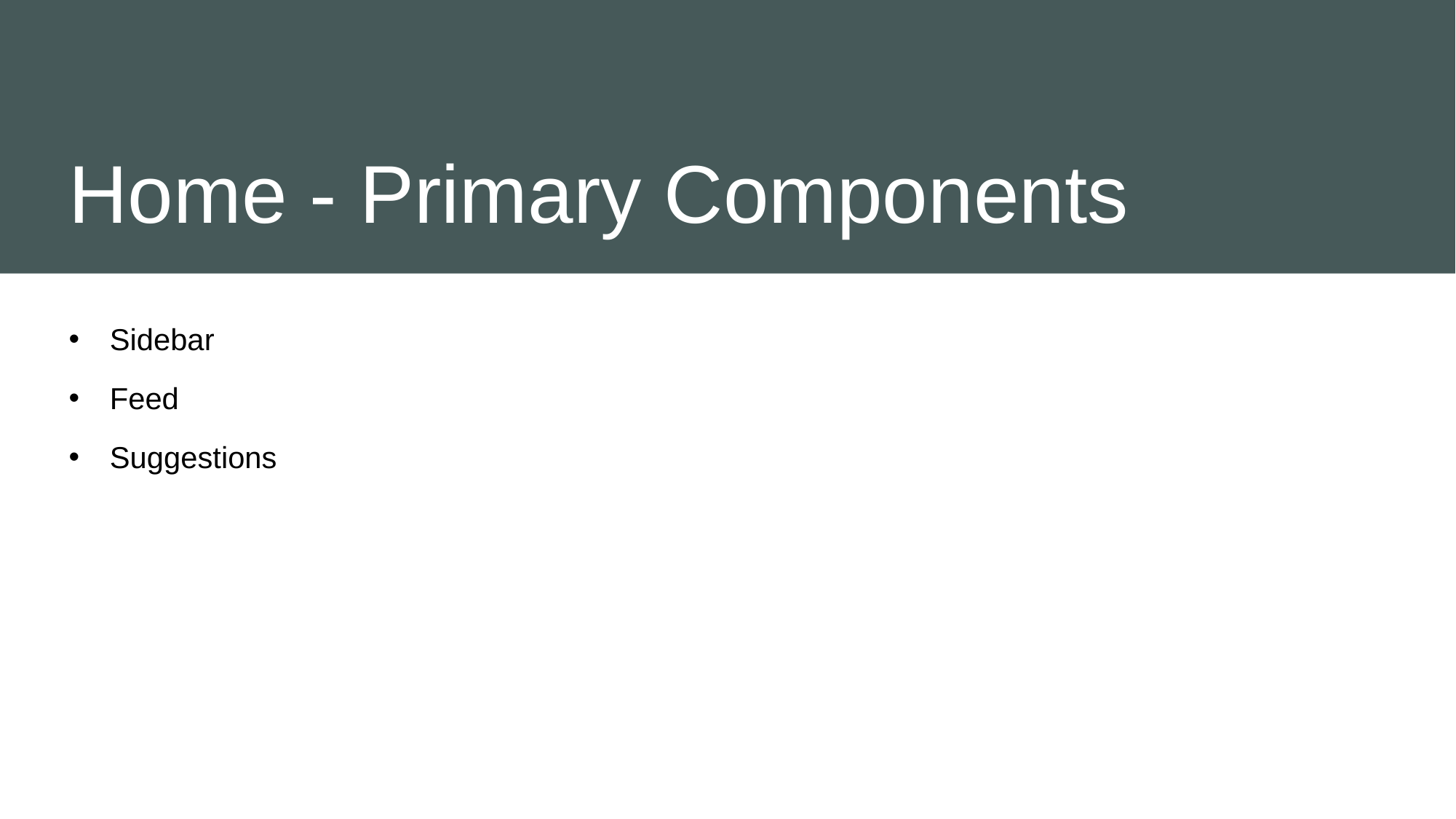

# Home - Primary Components
Sidebar
Feed
Suggestions